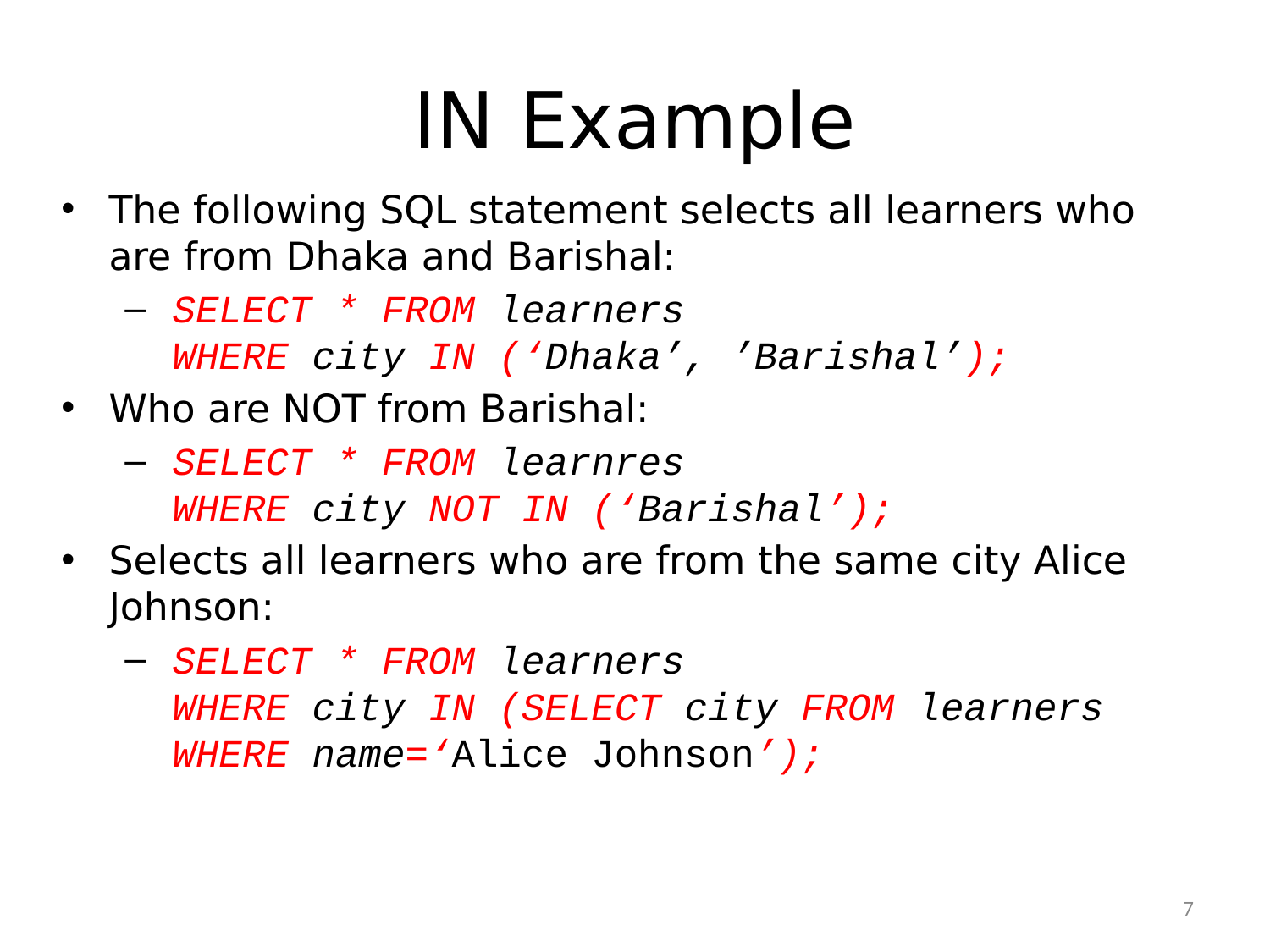

# IN Example
The following SQL statement selects all learners who are from Dhaka and Barishal:
SELECT * FROM learners
WHERE city IN (‘Dhaka’, ’Barishal’);
Who are NOT from Barishal:
SELECT * FROM learnres
WHERE city NOT IN (‘Barishal’);
Selects all learners who are from the same city Alice Johnson:
SELECT * FROM learners
WHERE city IN (SELECT city FROM learners WHERE name=‘Alice Johnson’);
7